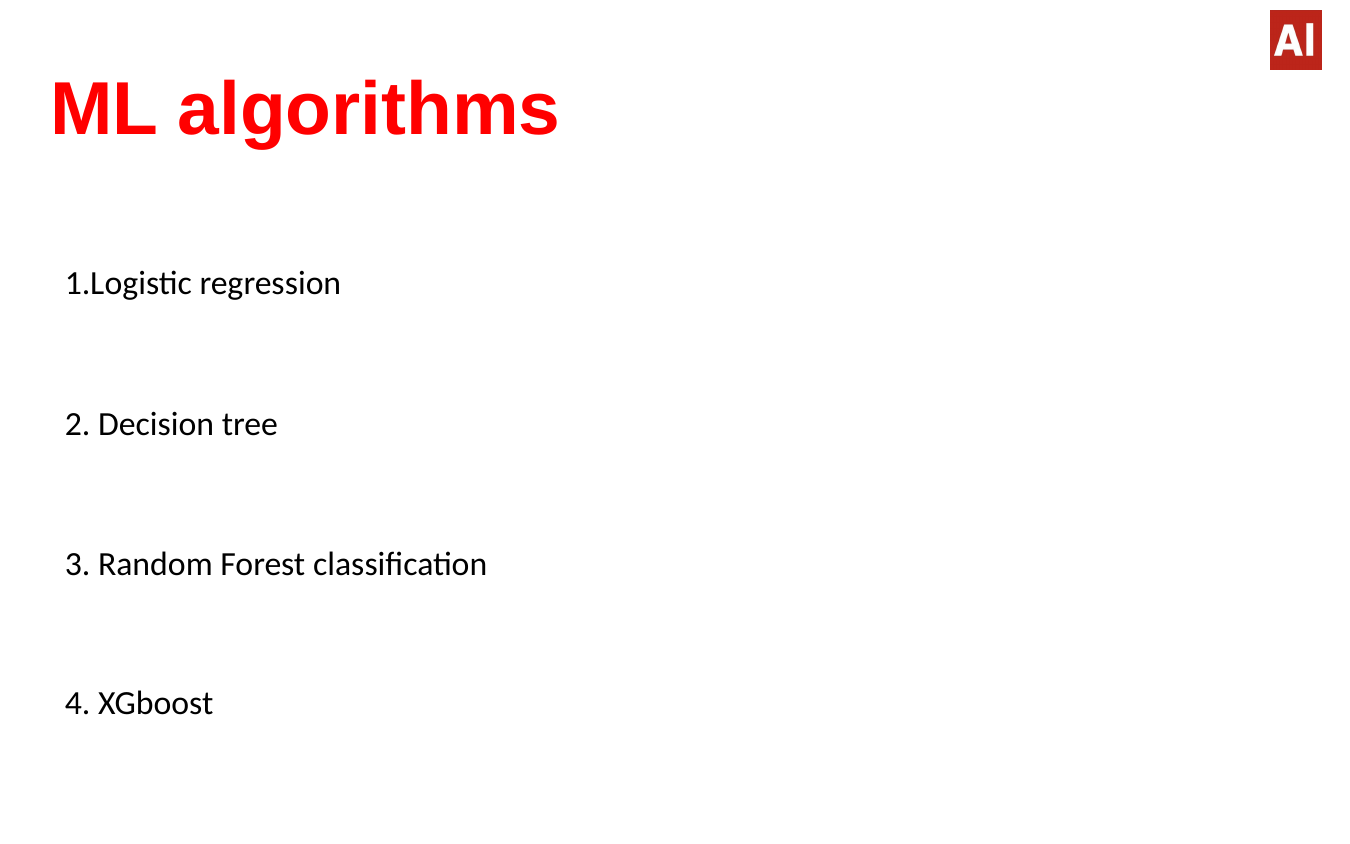

# ML algorithms
1.Logistic regression

2. Decision tree

3. Random Forest classification

4. XGboost